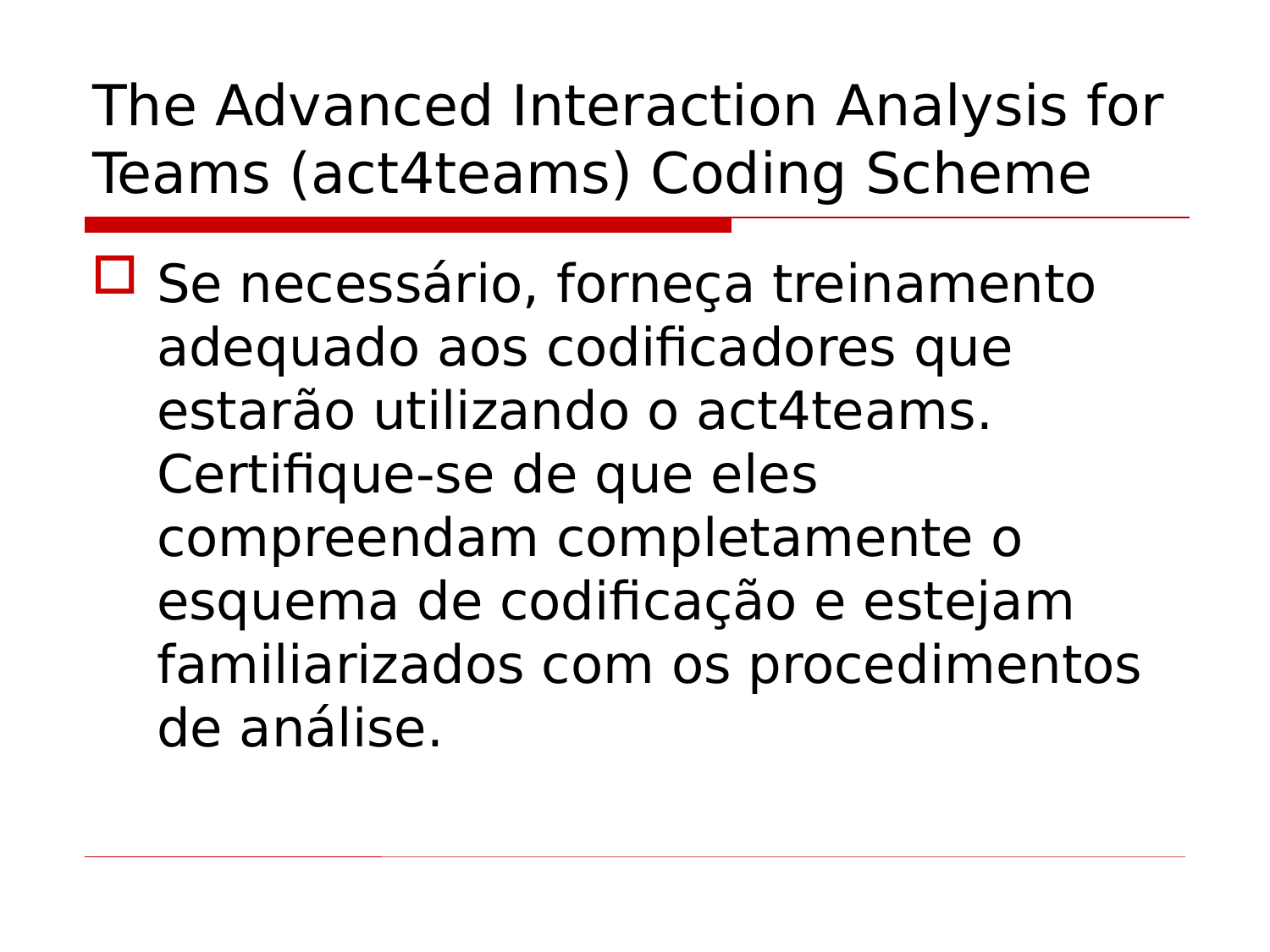

# The Advanced Interaction Analysis for Teams (act4teams) Coding Scheme
Se necessário, forneça treinamento adequado aos codificadores que estarão utilizando o act4teams. Certifique-se de que eles compreendam completamente o esquema de codificação e estejam familiarizados com os procedimentos de análise.